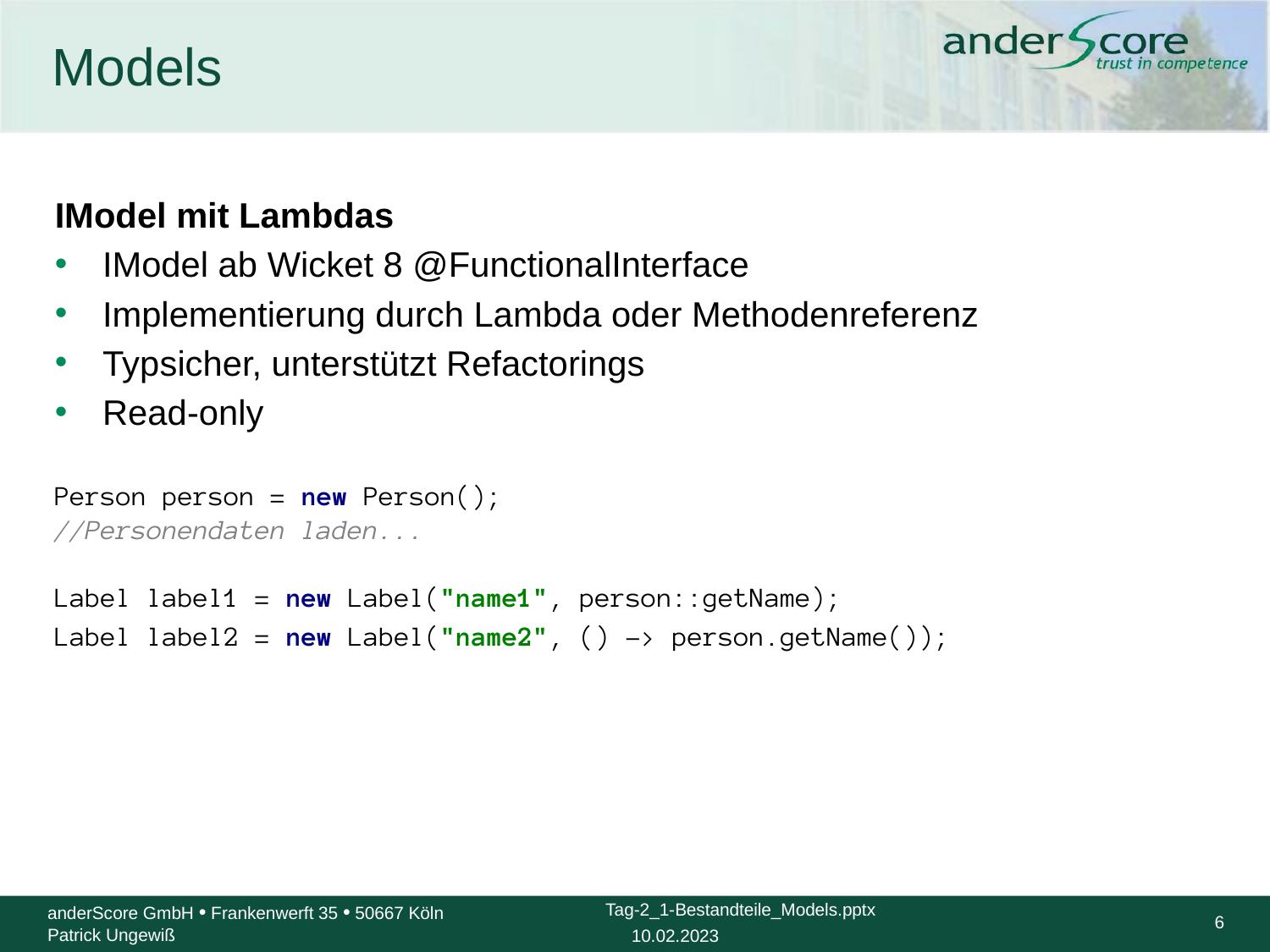

# Models
IModel mit Lambdas
IModel ab Wicket 8 @FunctionalInterface
Implementierung durch Lambda oder Methodenreferenz
Typsicher, unterstützt Refactorings
Read-only

Person person = new Person();
//Personendaten laden...
Label label1 = new Label("name1", person::getName);
Label label2 = new Label("name2", () -> person.getName());